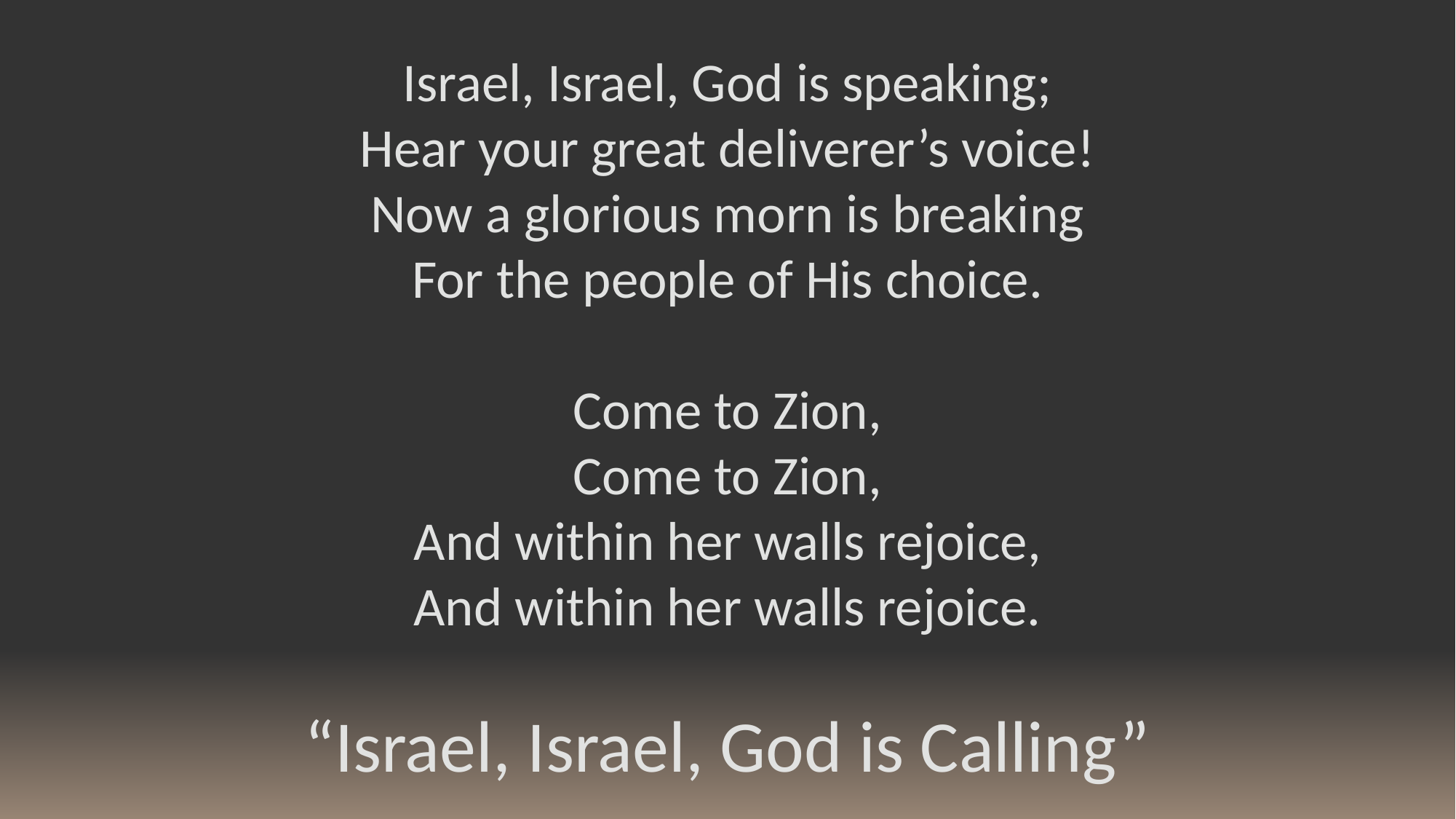

Israel, Israel, God is speaking;
Hear your great deliverer’s voice!
Now a glorious morn is breaking
For the people of His choice.

Come to Zion,
Come to Zion,
And within her walls rejoice,
And within her walls rejoice.

“Israel, Israel, God is Calling”